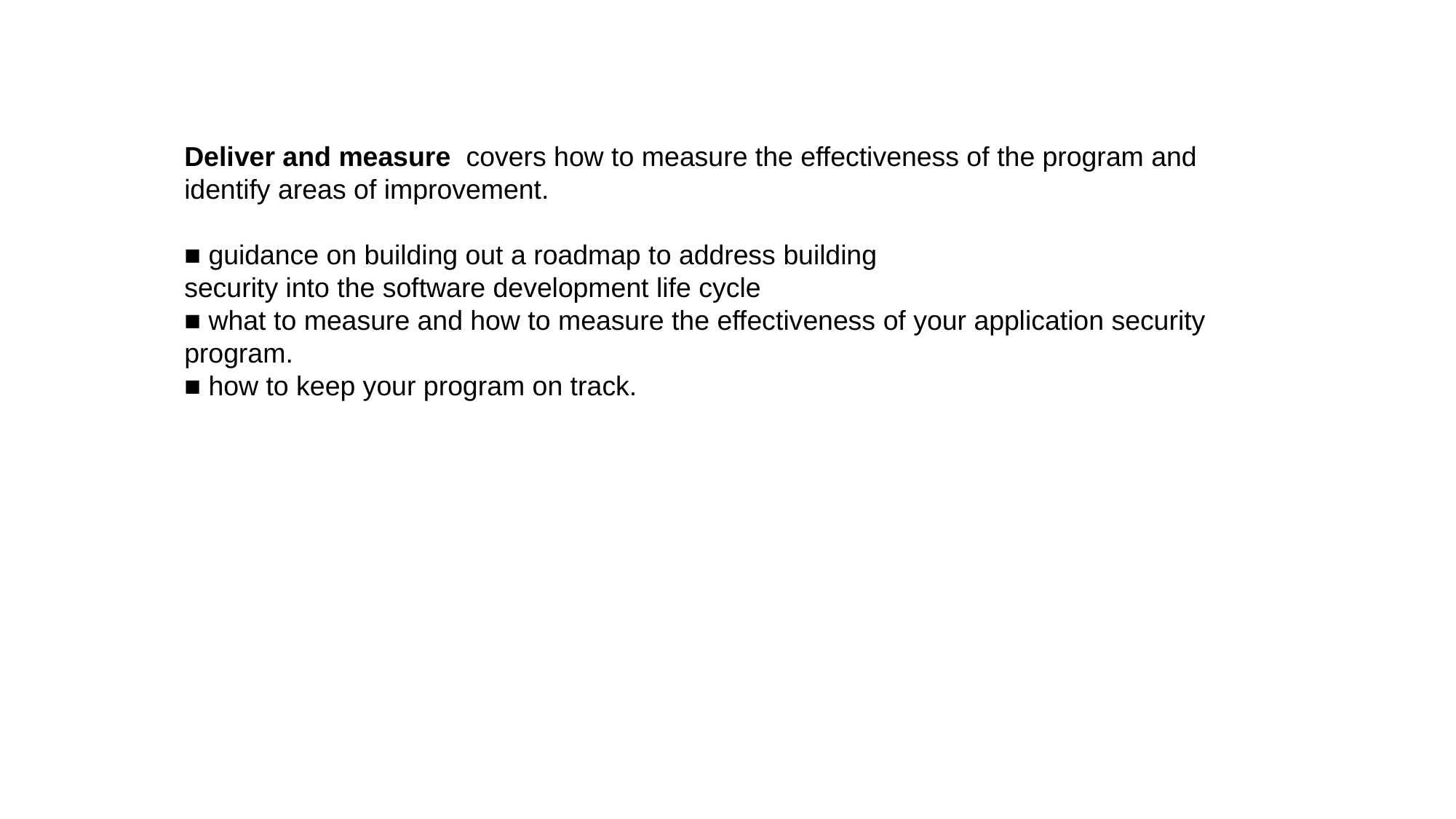

Deliver and measure  covers how to measure the effectiveness of the program and identify areas of improvement.

■ guidance on building out a roadmap to address building
security into the software development life cycle
■ what to measure and how to measure the effectiveness of your application security program.
■ how to keep your program on track.